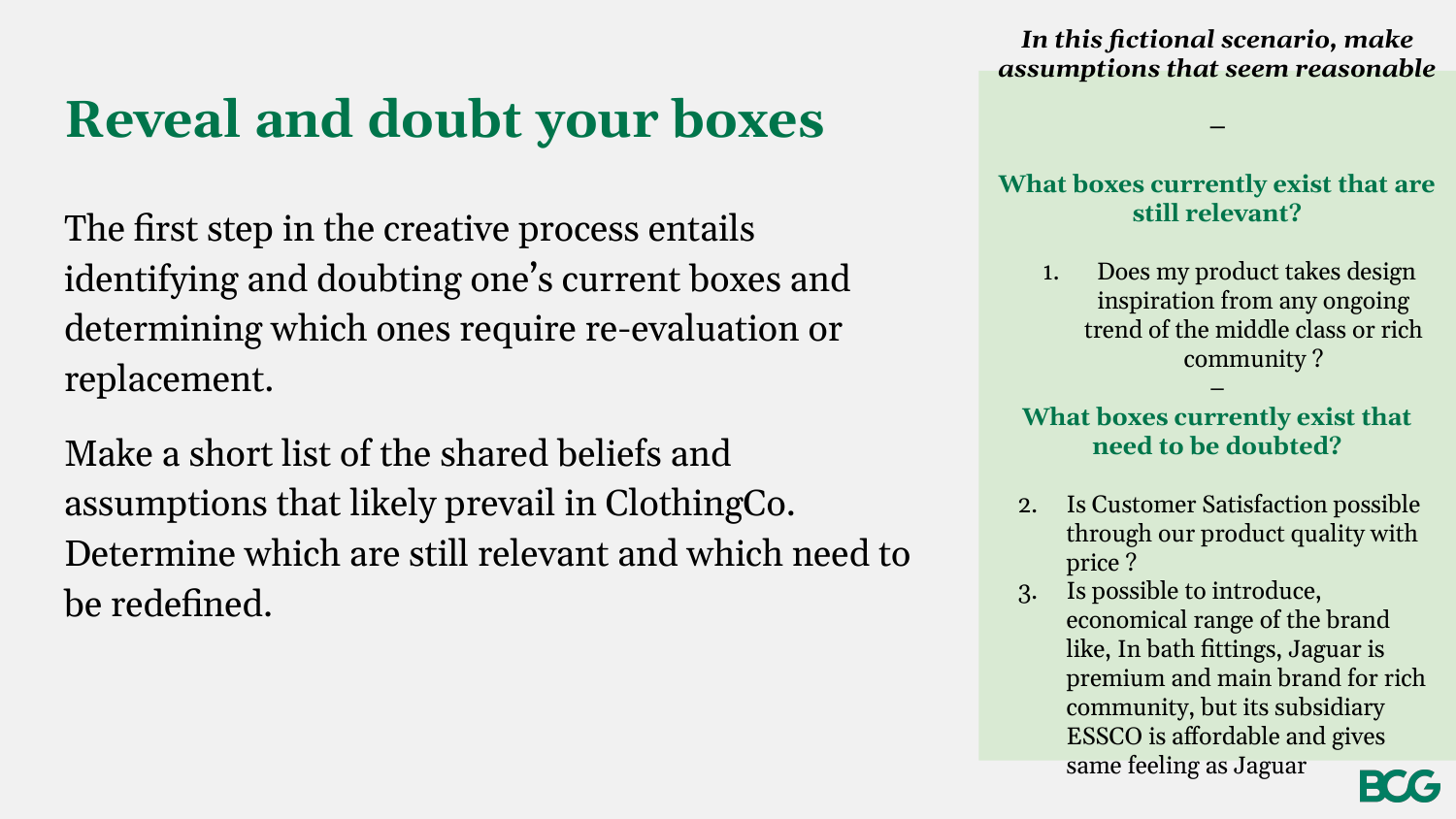

In this fictional scenario, make assumptions that seem reasonable

–

What boxes currently exist that are still relevant?

 Does my product takes design inspiration from any ongoing trend of the middle class or rich community ?
–
What boxes currently exist that need to be doubted?

Is Customer Satisfaction possible through our product quality with price ?
Is possible to introduce, economical range of the brand like, In bath fittings, Jaguar is premium and main brand for rich community, but its subsidiary ESSCO is affordable and gives same feeling as Jaguar

# Reveal and doubt your boxes
The first step in the creative process entails identifying and doubting one’s current boxes and determining which ones require re-evaluation or replacement.
Make a short list of the shared beliefs and assumptions that likely prevail in ClothingCo. Determine which are still relevant and which need to be redefined.